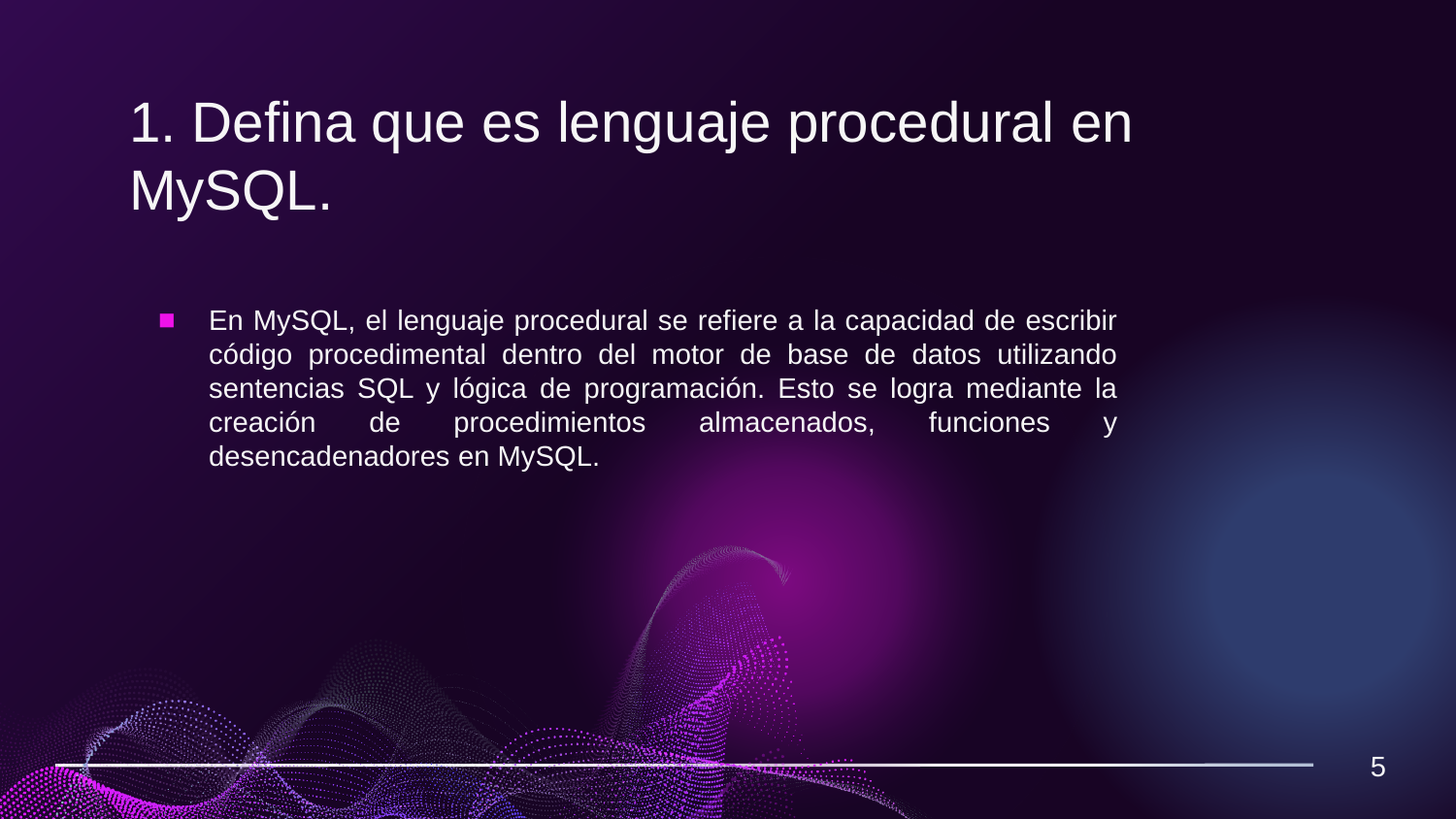

# 1. Defina que es lenguaje procedural en MySQL.
En MySQL, el lenguaje procedural se refiere a la capacidad de escribir código procedimental dentro del motor de base de datos utilizando sentencias SQL y lógica de programación. Esto se logra mediante la creación de procedimientos almacenados, funciones y desencadenadores en MySQL.
5